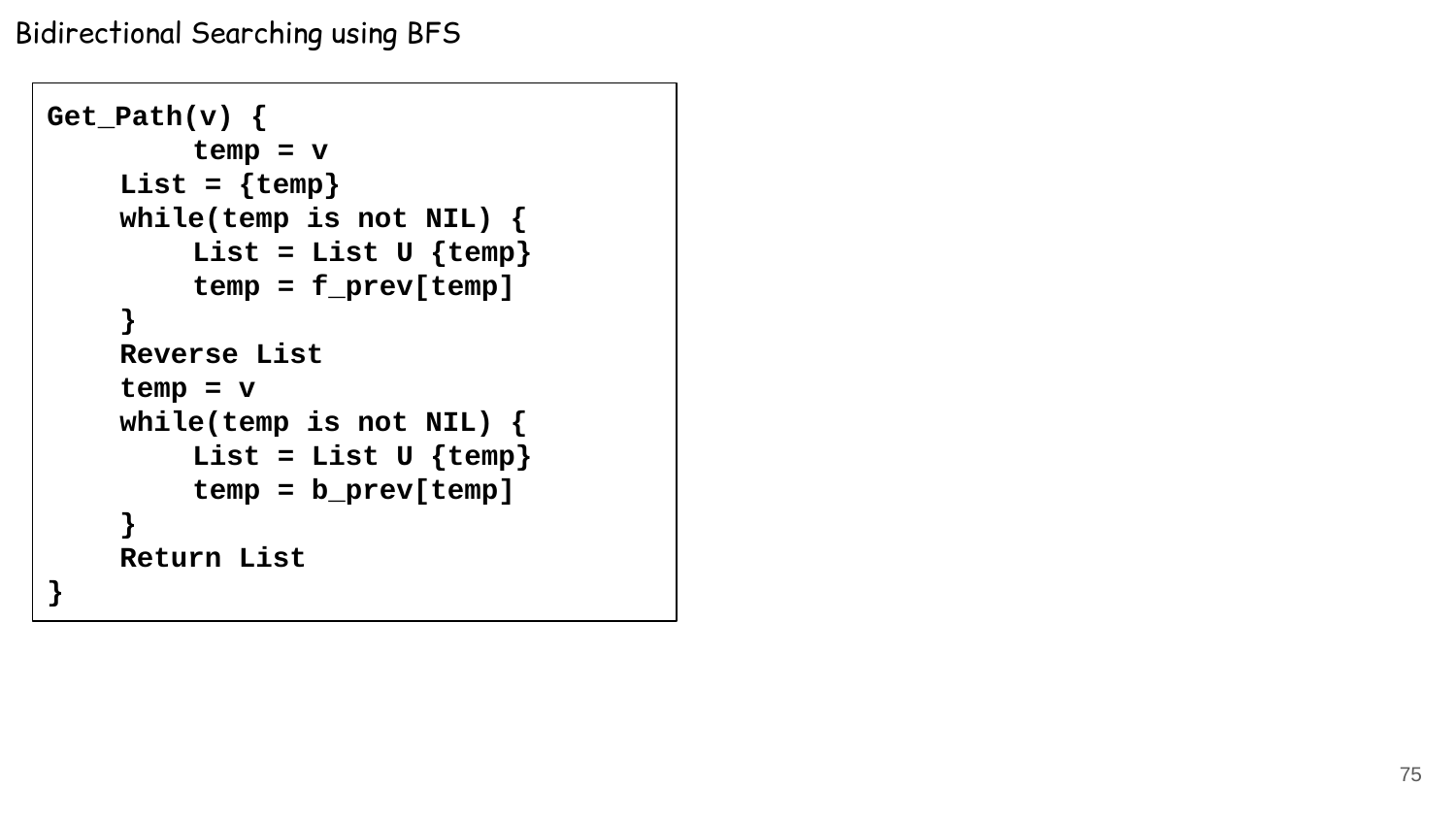

Bidirectional Searching using BFS
Get_Path(v) {
	temp = v
List = {temp}
while(temp is not NIL) {
	List = List U {temp}
	temp = f_prev[temp]
}
Reverse List
temp = v
while(temp is not NIL) {
	List = List U {temp}
	temp = b_prev[temp]
}
Return List
}
75